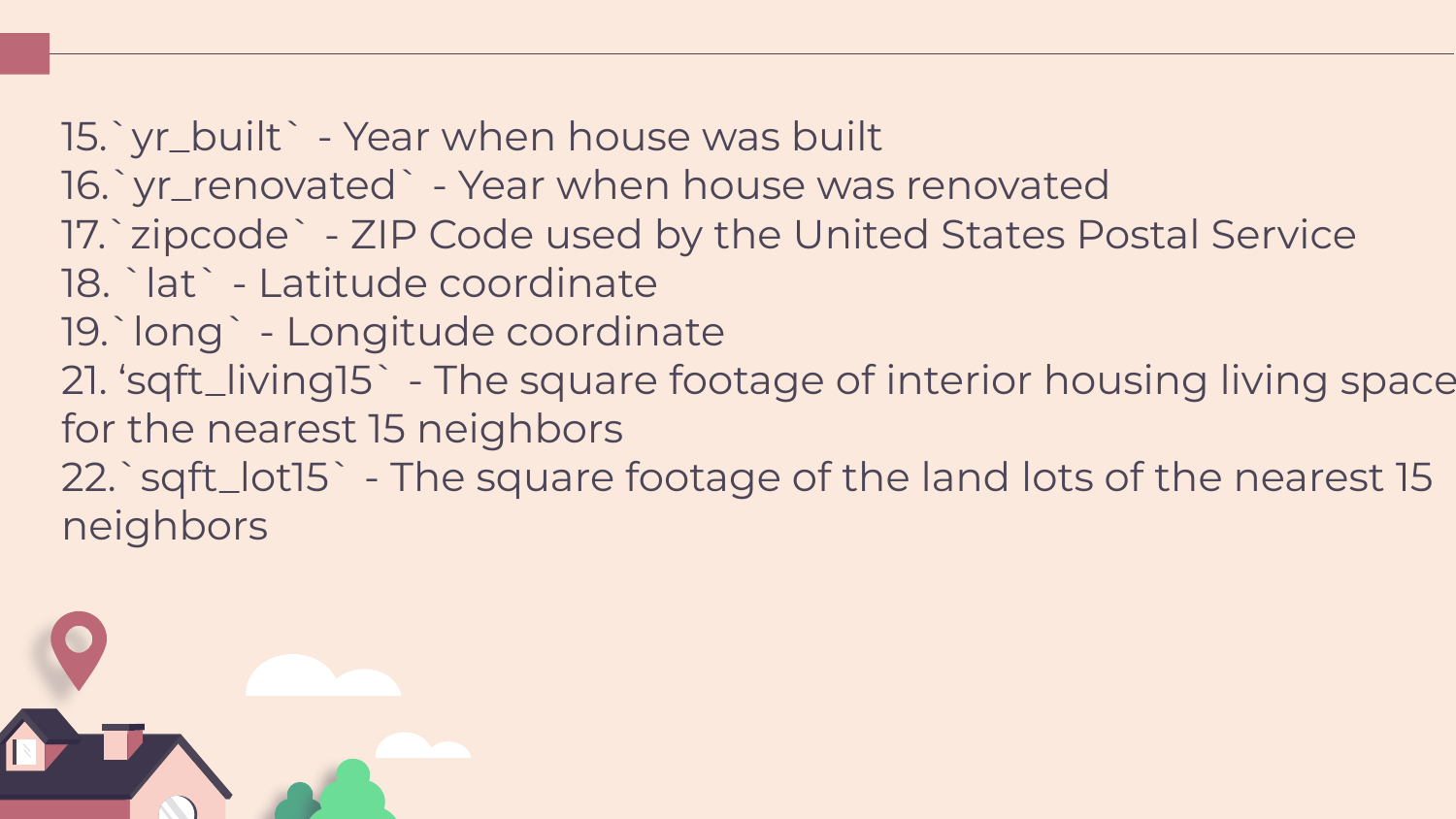

15.`yr_built` - Year when house was built
16.`yr_renovated` - Year when house was renovated
17.`zipcode` - ZIP Code used by the United States Postal Service
18. `lat` - Latitude coordinate
19.`long` - Longitude coordinate
21. ‘sqft_living15` - The square footage of interior housing living space for the nearest 15 neighbors
22.`sqft_lot15` - The square footage of the land lots of the nearest 15 neighbors